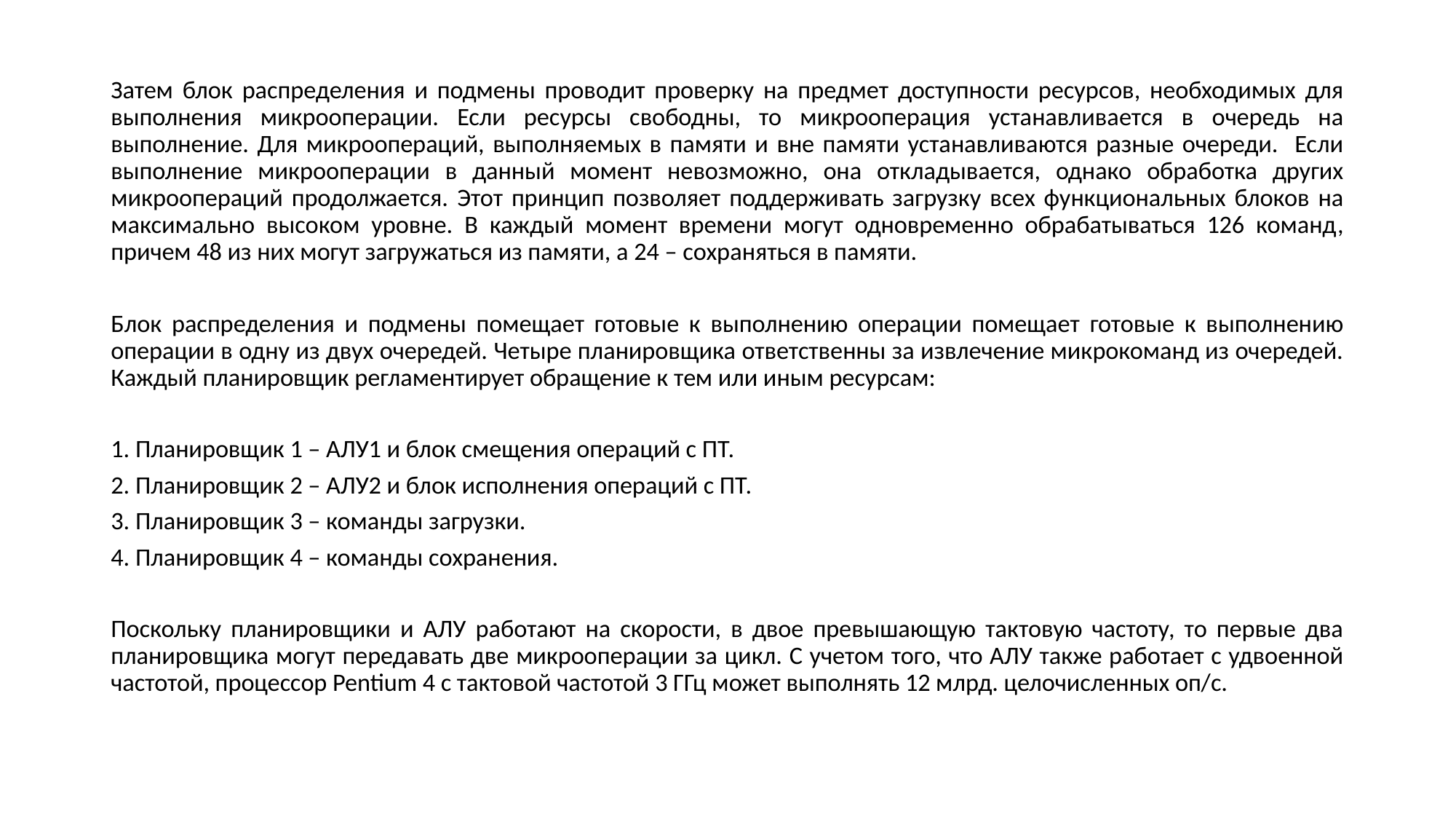

Затем блок распределения и подмены проводит проверку на предмет доступности ресурсов, необходимых для выполнения микрооперации. Если ресурсы свободны, то микрооперация устанавливается в очередь на выполнение. Для микроопераций, выполняемых в памяти и вне памяти устанавливаются разные очереди.  Если выполнение микрооперации в данный момент невозможно, она откладывается, однако обработка других микроопераций продолжается. Этот принцип позволяет поддерживать загрузку всех функциональных блоков на максимально высоком уровне. В каждый момент времени могут одновременно обрабатываться 126 команд, причем 48 из них могут загружаться из памяти, а 24 – сохраняться в памяти.

Блок распределения и подмены помещает готовые к выполнению операции помещает готовые к выполнению операции в одну из двух очередей. Четыре планировщика ответственны за извлечение микрокоманд из очередей. Каждый планировщик регламентирует обращение к тем или иным ресурсам:

1. Планировщик 1 – АЛУ1 и блок смещения операций с ПТ.
2. Планировщик 2 – АЛУ2 и блок исполнения операций с ПТ.
3. Планировщик 3 – команды загрузки.
4. Планировщик 4 – команды сохранения.

Поскольку планировщики и АЛУ работают на скорости, в двое превышающую тактовую частоту, то первые два планировщика могут передавать две микрооперации за цикл. С учетом того, что АЛУ также работает с удвоенной частотой, процессор Pentium 4 с тактовой частотой 3 ГГц может выполнять 12 млрд. целочисленных оп/с.